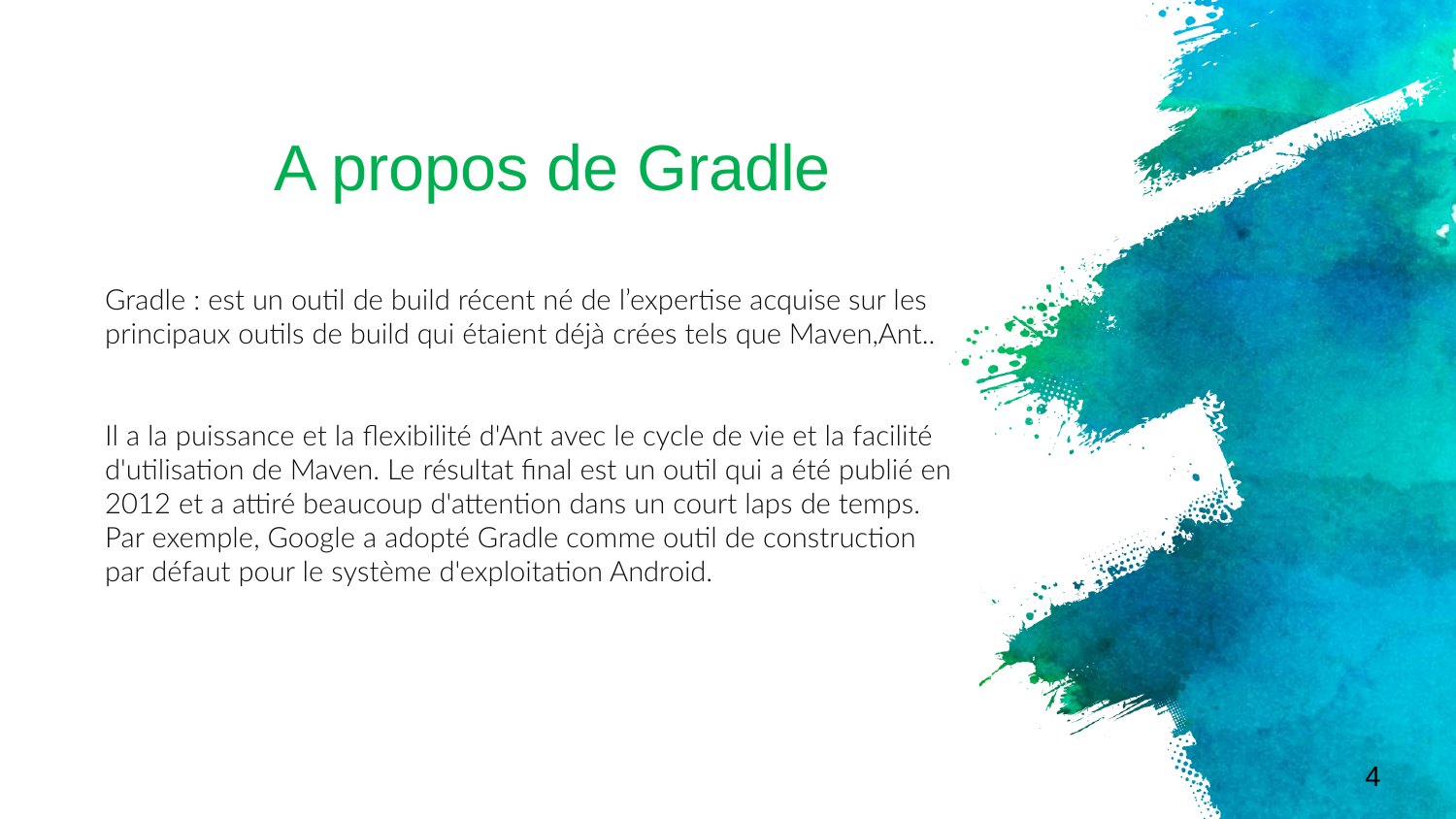

# A propos de Gradle

Gradle : est un outil de build récent né de l’expertise acquise sur les principaux outils de build qui étaient déjà crées tels que Maven,Ant..

Il a la puissance et la flexibilité d'Ant avec le cycle de vie et la facilité d'utilisation de Maven. Le résultat final est un outil qui a été publié en 2012 et a attiré beaucoup d'attention dans un court laps de temps. Par exemple, Google a adopté Gradle comme outil de construction par défaut pour le système d'exploitation Android.
4